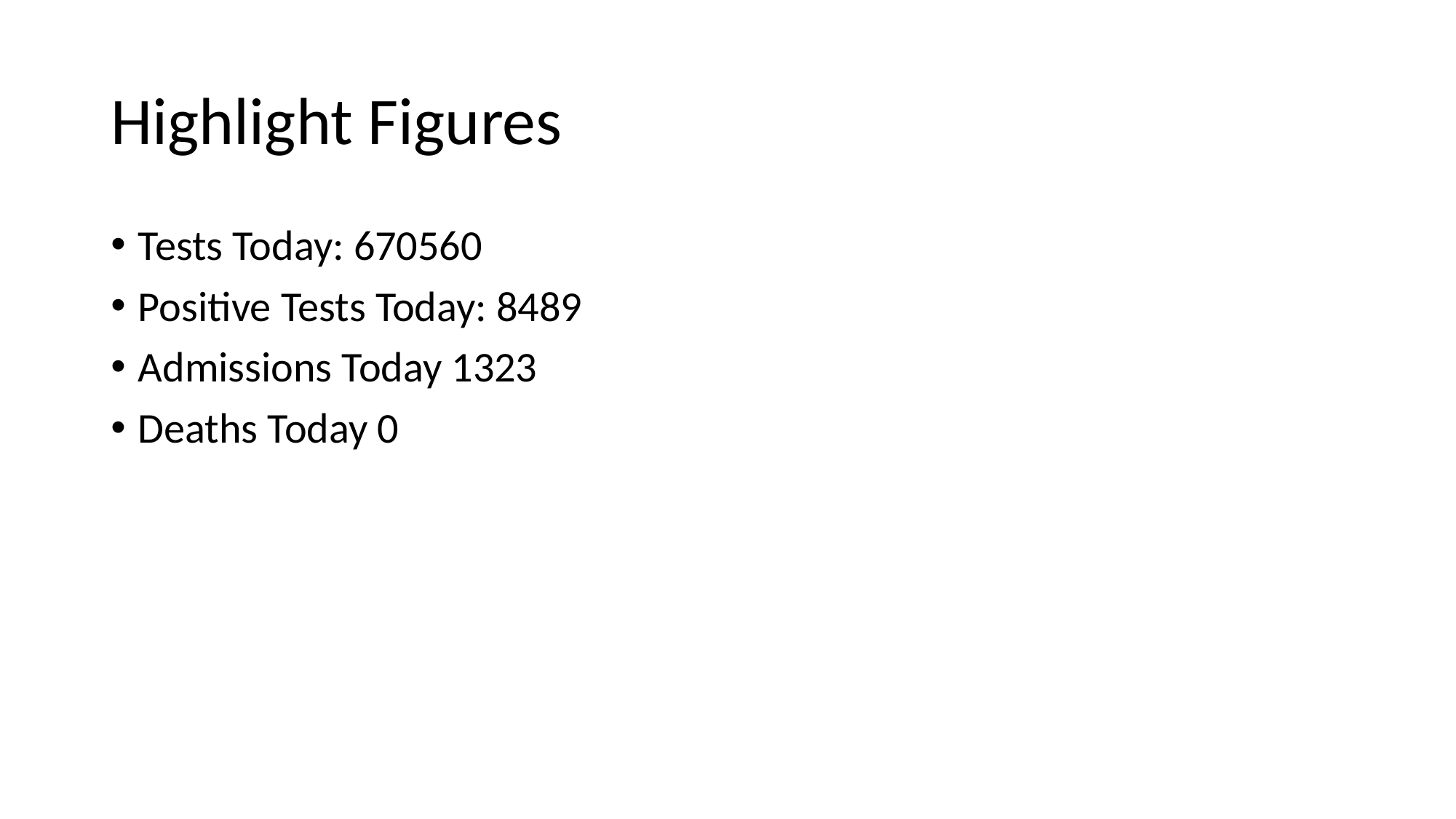

# Highlight Figures
Tests Today: 670560
Positive Tests Today: 8489
Admissions Today 1323
Deaths Today 0